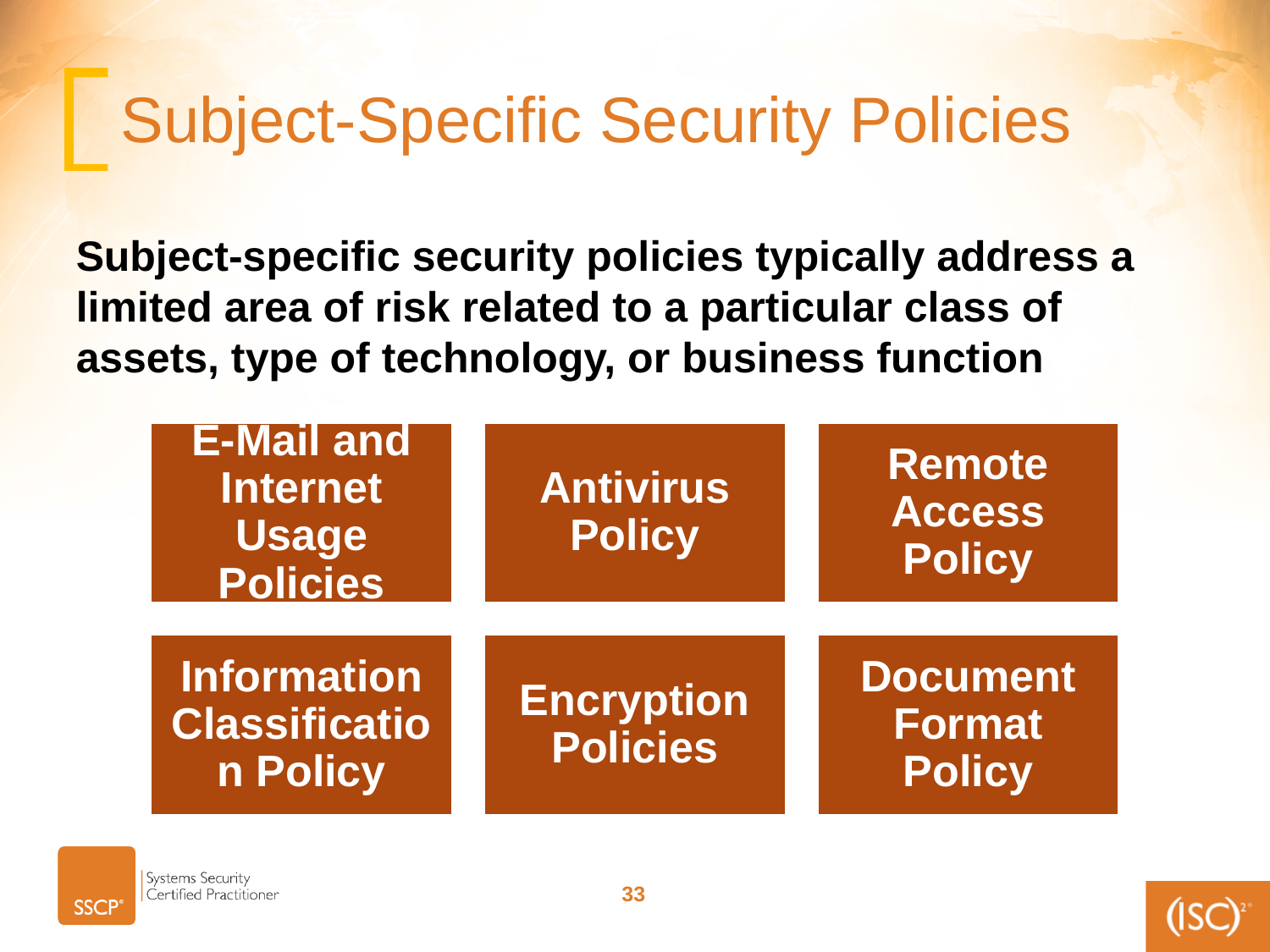

# Subject-Specific Security Policies
Subject-specific security policies typically address a limited area of risk related to a particular class of assets, type of technology, or business function

E-Mail and Internet Usage Policies
Antivirus Policy
Remote Access Policy
Information Classification Policy
Encryption Policies
Document Format Policy